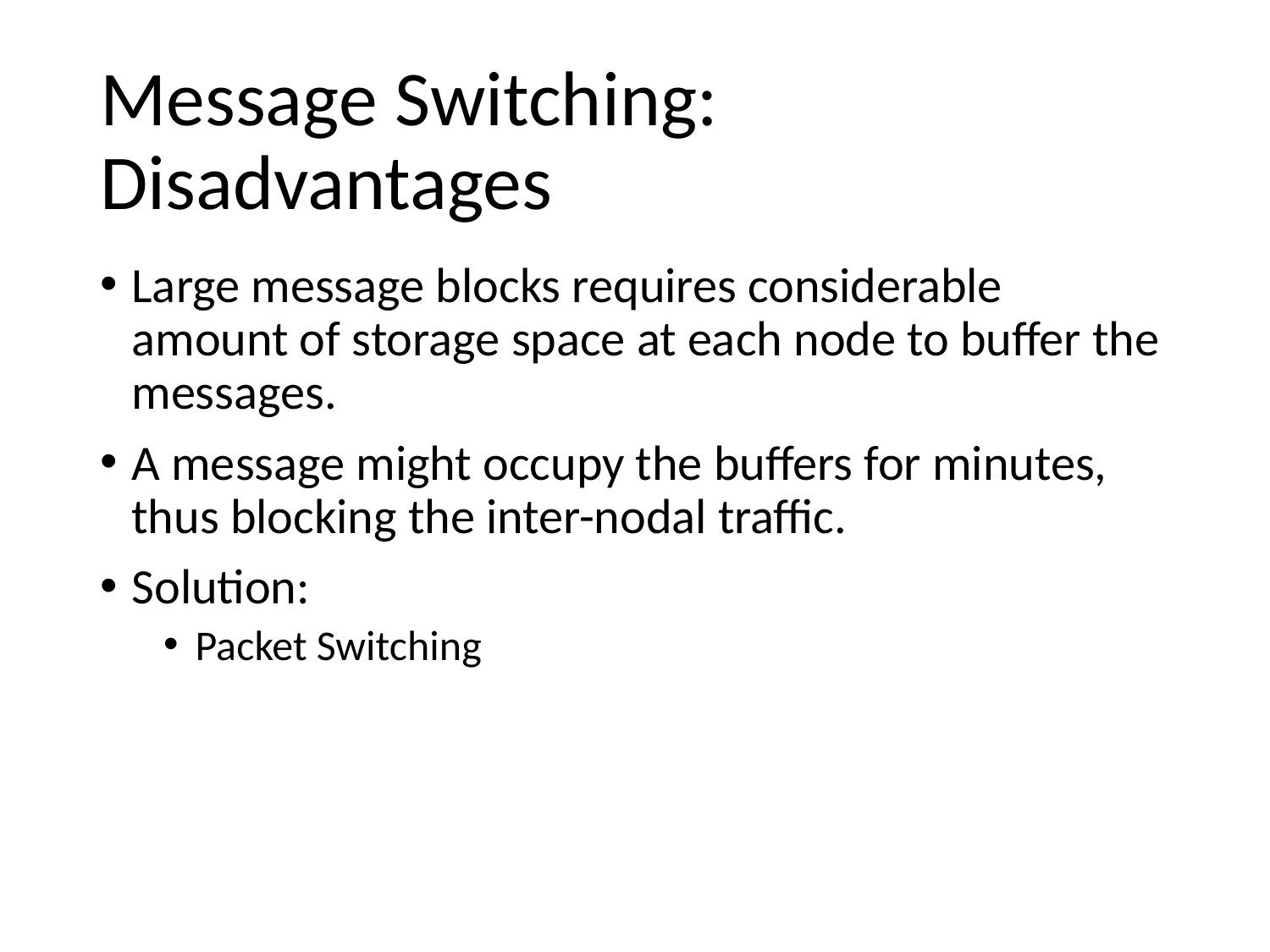

# Message Switching: Disadvantages
Large message blocks requires considerable
amount of storage space at each node to buffer the messages.
A message might occupy the buffers for minutes, thus blocking the inter-nodal traffic.
Solution:
Packet Switching